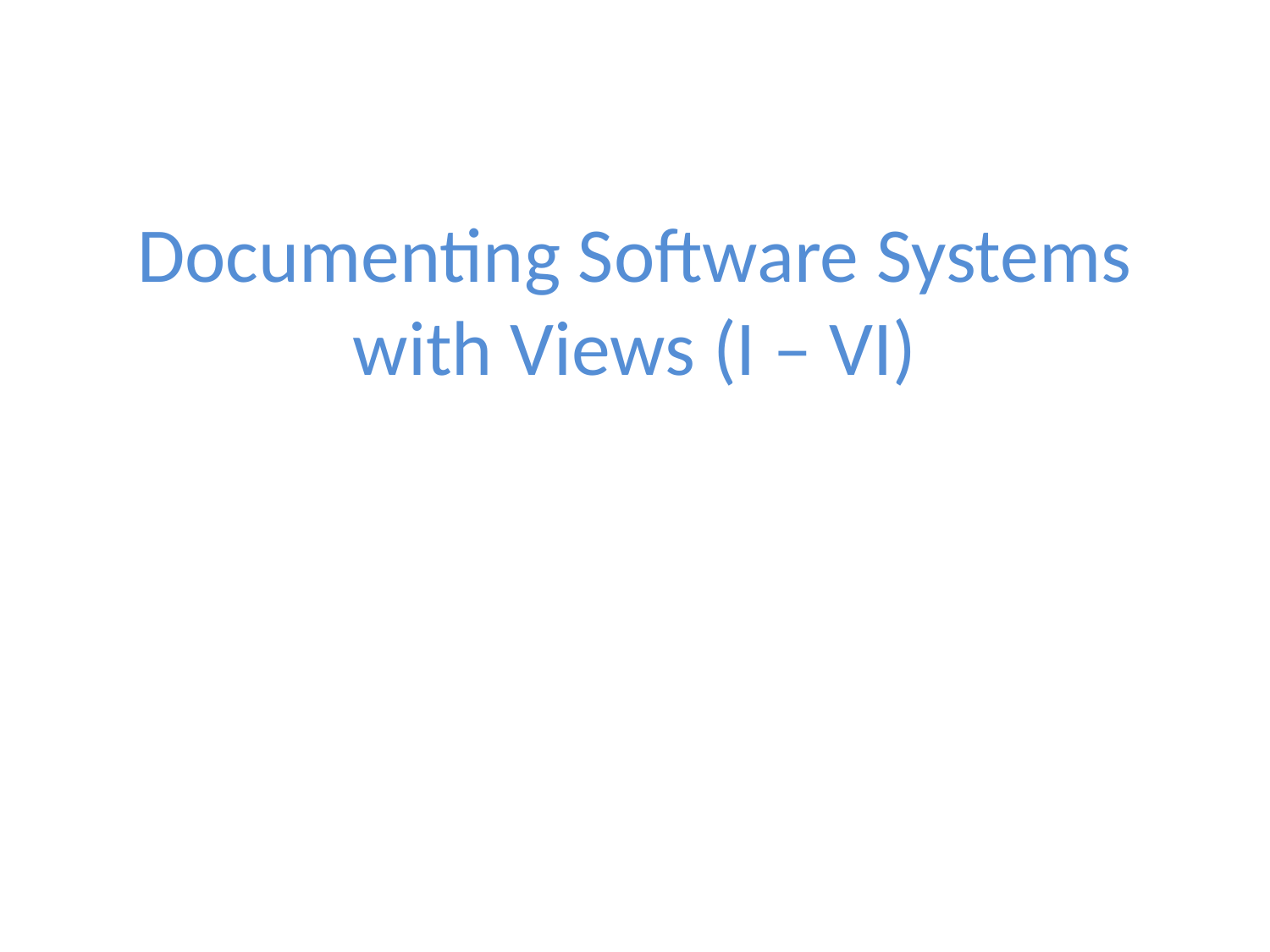

# Documenting Software Systems with Views (I – VI)